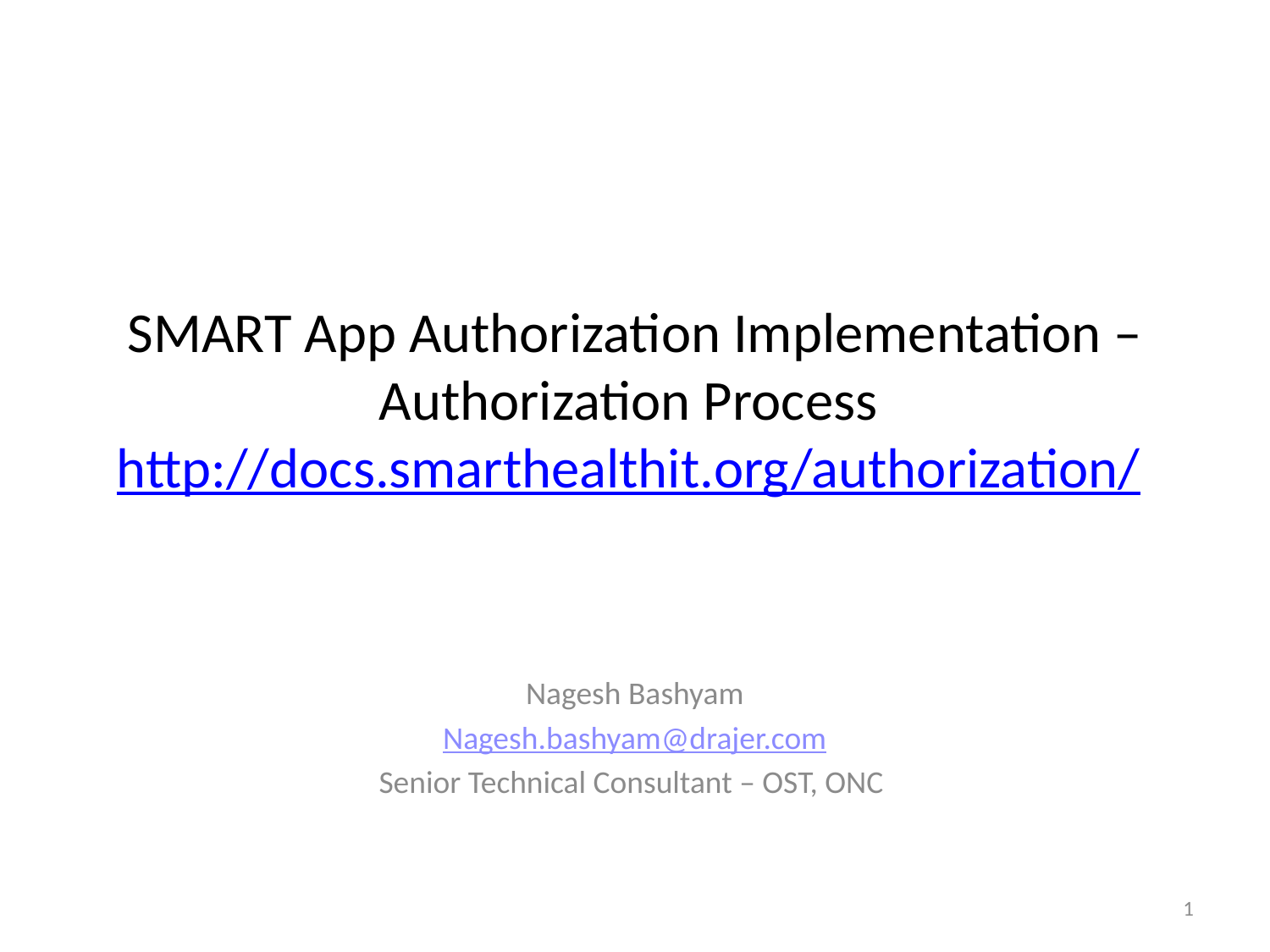

# SMART App Authorization Implementation –Authorization Process http://docs.smarthealthit.org/authorization/
Nagesh Bashyam
Nagesh.bashyam@drajer.com
Senior Technical Consultant – OST, ONC
1